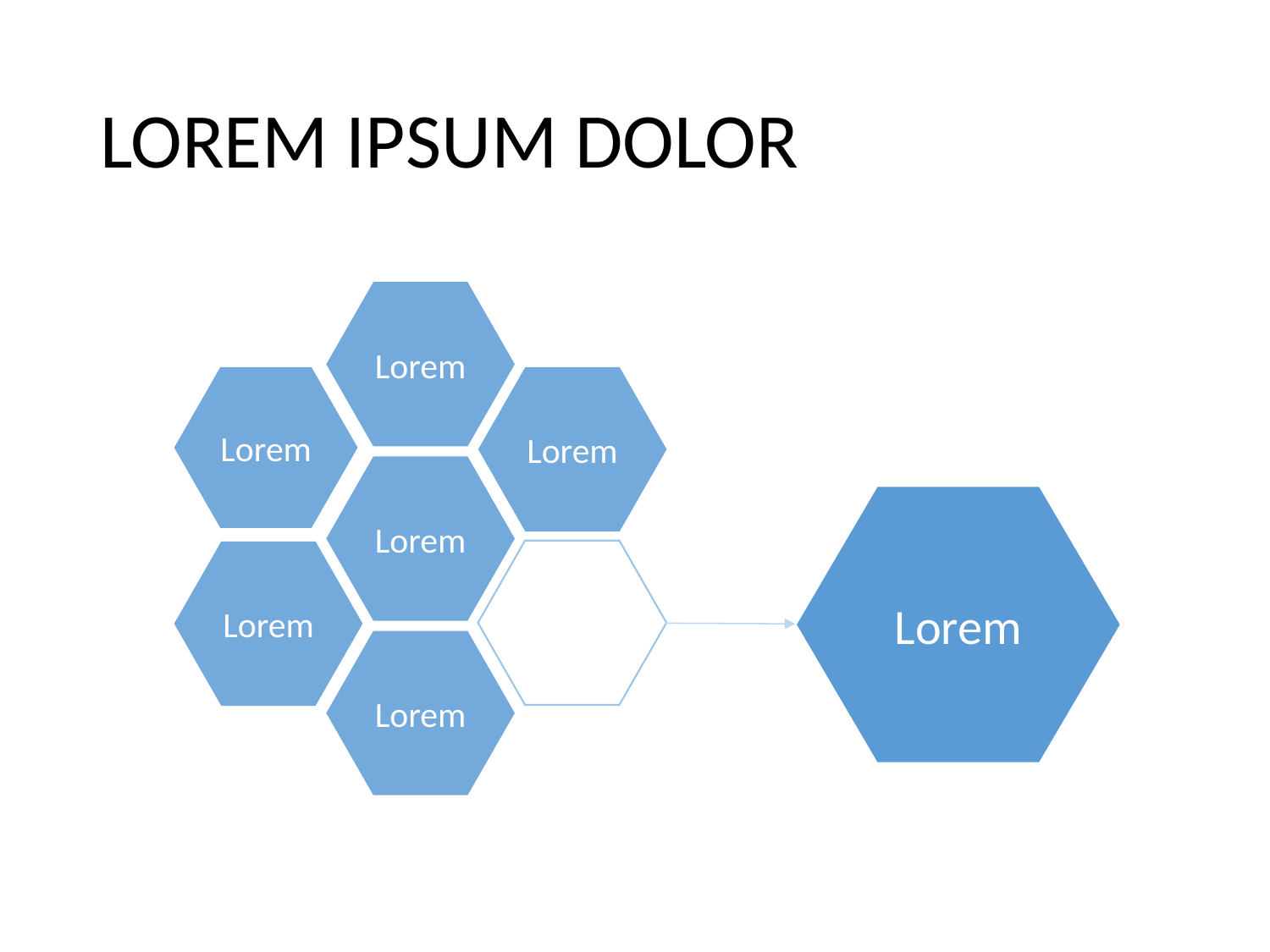

# LOREM IPSUM DOLOR
Lorem
Lorem
Lorem
Lorem
Lorem

Lorem
Lorem